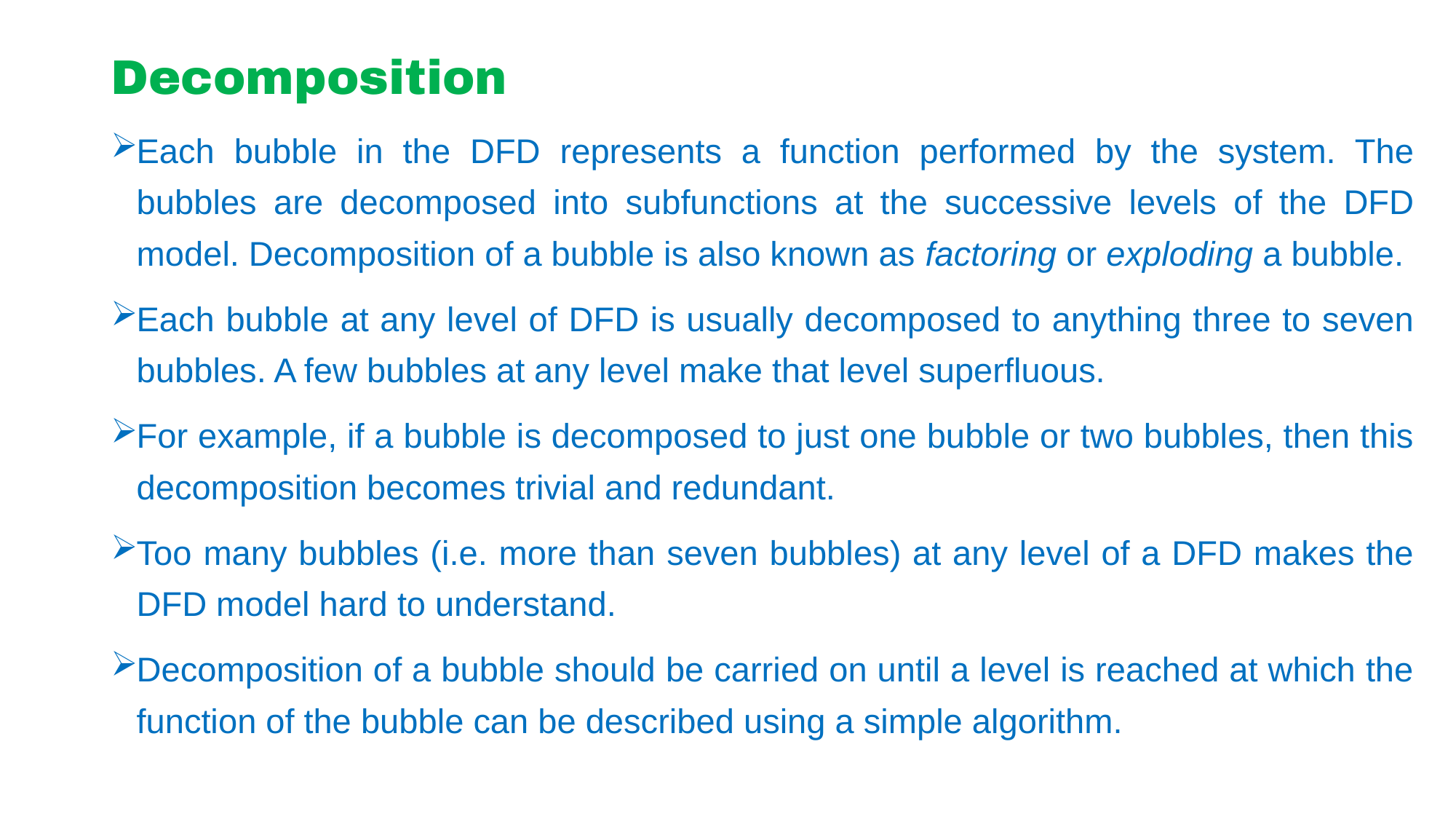

# Decomposition
Each bubble in the DFD represents a function performed by the system. The bubbles are decomposed into subfunctions at the successive levels of the DFD model. Decomposition of a bubble is also known as factoring or exploding a bubble.
Each bubble at any level of DFD is usually decomposed to anything three to seven bubbles. A few bubbles at any level make that level superfluous.
For example, if a bubble is decomposed to just one bubble or two bubbles, then this decomposition becomes trivial and redundant.
Too many bubbles (i.e. more than seven bubbles) at any level of a DFD makes the DFD model hard to understand.
Decomposition of a bubble should be carried on until a level is reached at which the function of the bubble can be described using a simple algorithm.